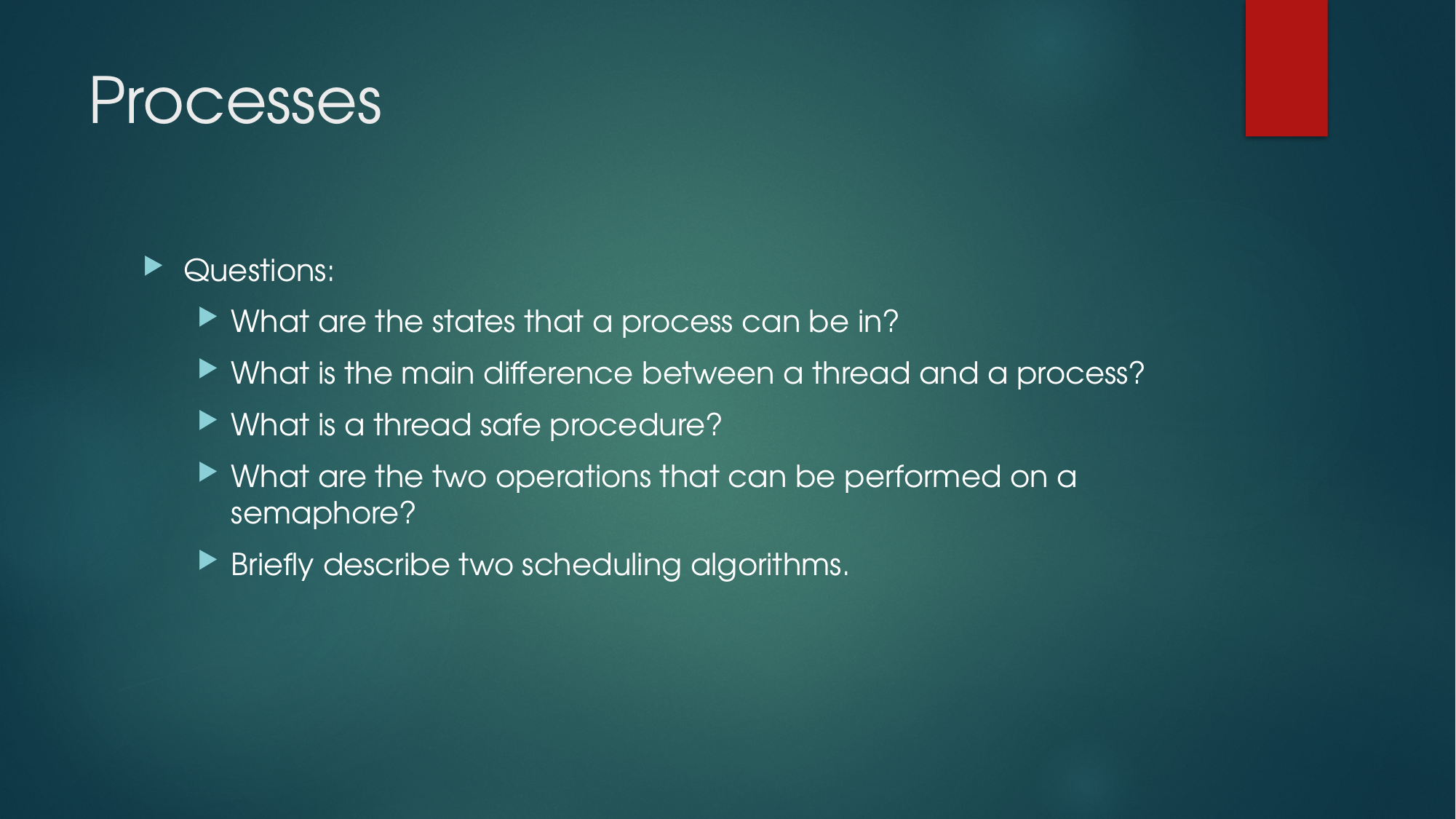

# Processes
Questions:
What are the states that a process can be in?
What is the main difference between a thread and a process?
What is a thread safe procedure?
What are the two operations that can be performed on a semaphore?
Briefly describe two scheduling algorithms.